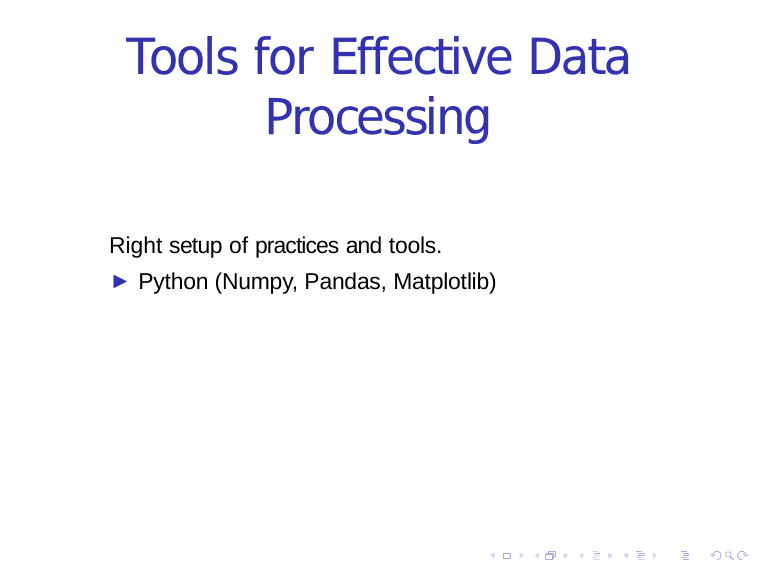

# Tools for Effective Data Processing
Right setup of practices and tools.
Python (Numpy, Pandas, Matplotlib)